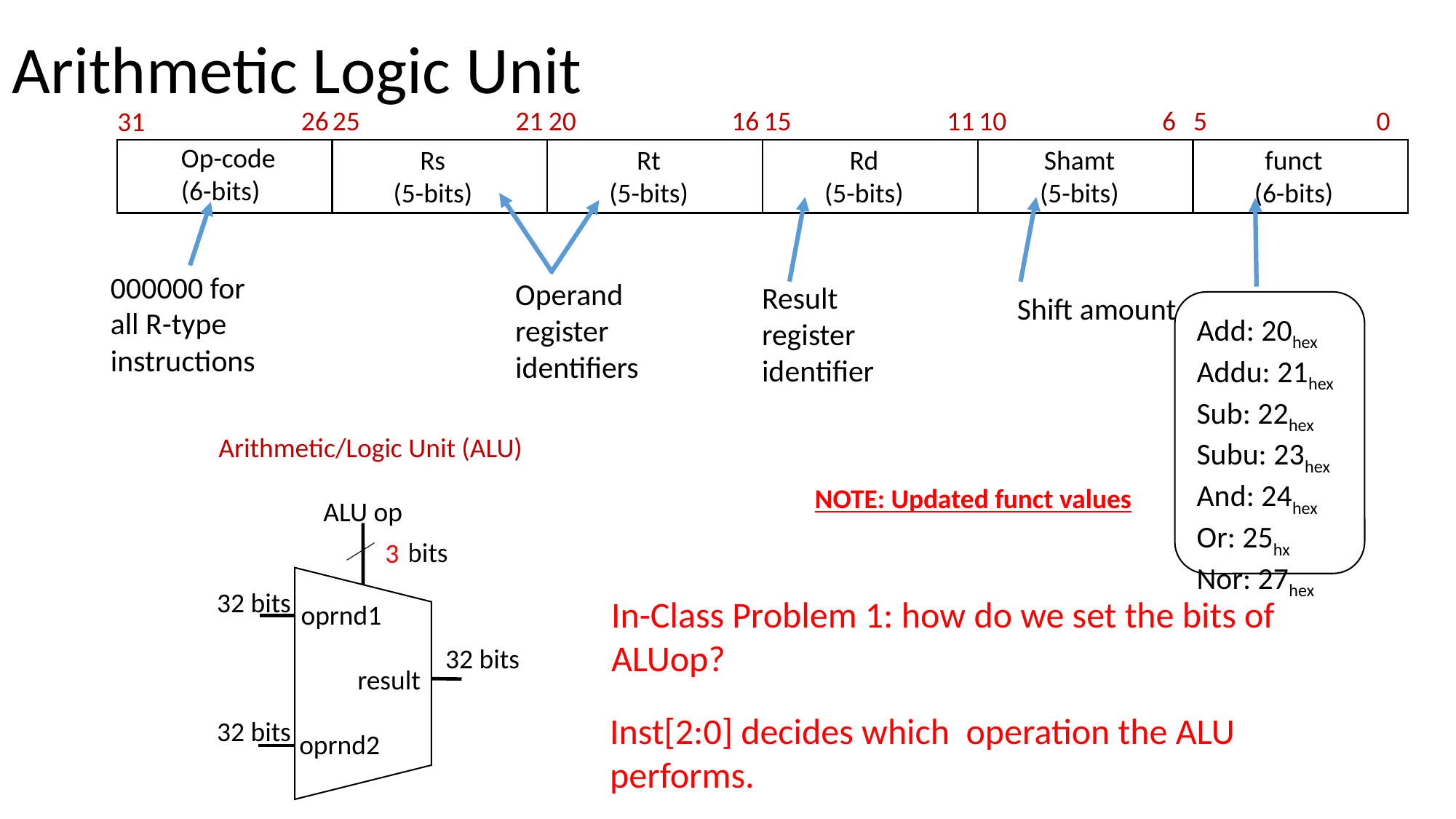

# Arithmetic Logic Unit
25
20
15
10
5
6
0
26
21
16
11
31
Op-code
(6-bits)
Rs
(5-bits)
Rt
(5-bits)
Rd
(5-bits)
Shamt
(5-bits)
funct
(6-bits)

000000 for all R-type instructions
Operand register identifiers
Result register identifier
Shift amount

Add: 20hex
Addu: 21hex
Sub: 22hex
Subu: 23hex
And: 24hex
Or: 25hx
Nor: 27hex
Arithmetic/Logic Unit (ALU)
NOTE: Updated funct values
ALU op
? bits
3

In-Class Problem 1: how do we set the bits of ALUop?
32 bits
  oprnd1

32 bits
  result

Inst[2:0] decides which  operation the ALU performs.
32 bits
  oprnd2